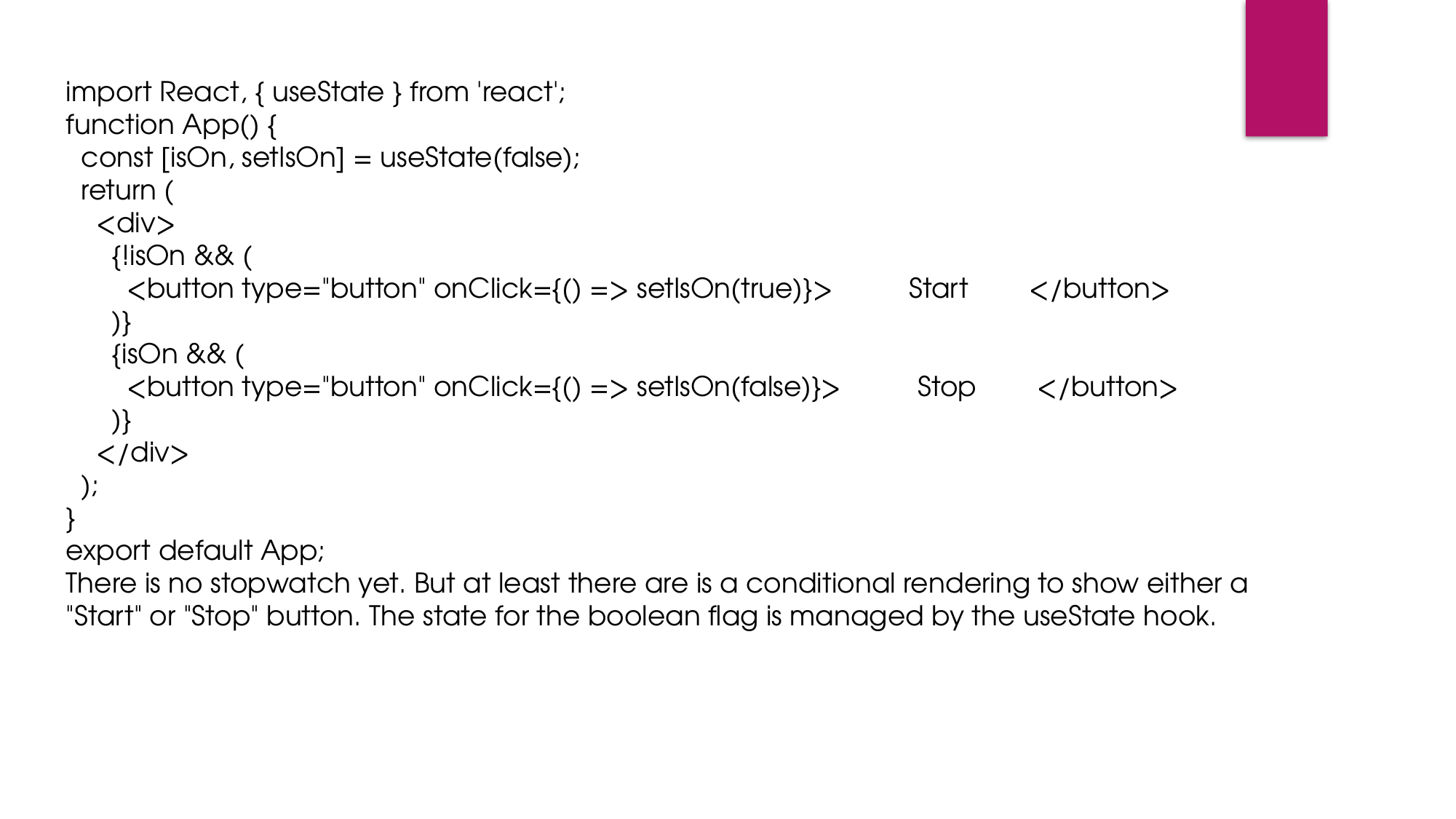

import React, { useState } from 'react';
function App() {
  const [isOn, setIsOn] = useState(false);
  return (
    <div>
      {!isOn && (
        <button type="button" onClick={() => setIsOn(true)}>          Start        </button>
      )}
      {isOn && (
        <button type="button" onClick={() => setIsOn(false)}>          Stop        </button>
      )}
    </div>
  );
}
export default App;
There is no stopwatch yet. But at least there are is a conditional rendering to show either a "Start" or "Stop" button. The state for the boolean flag is managed by the useState hook.